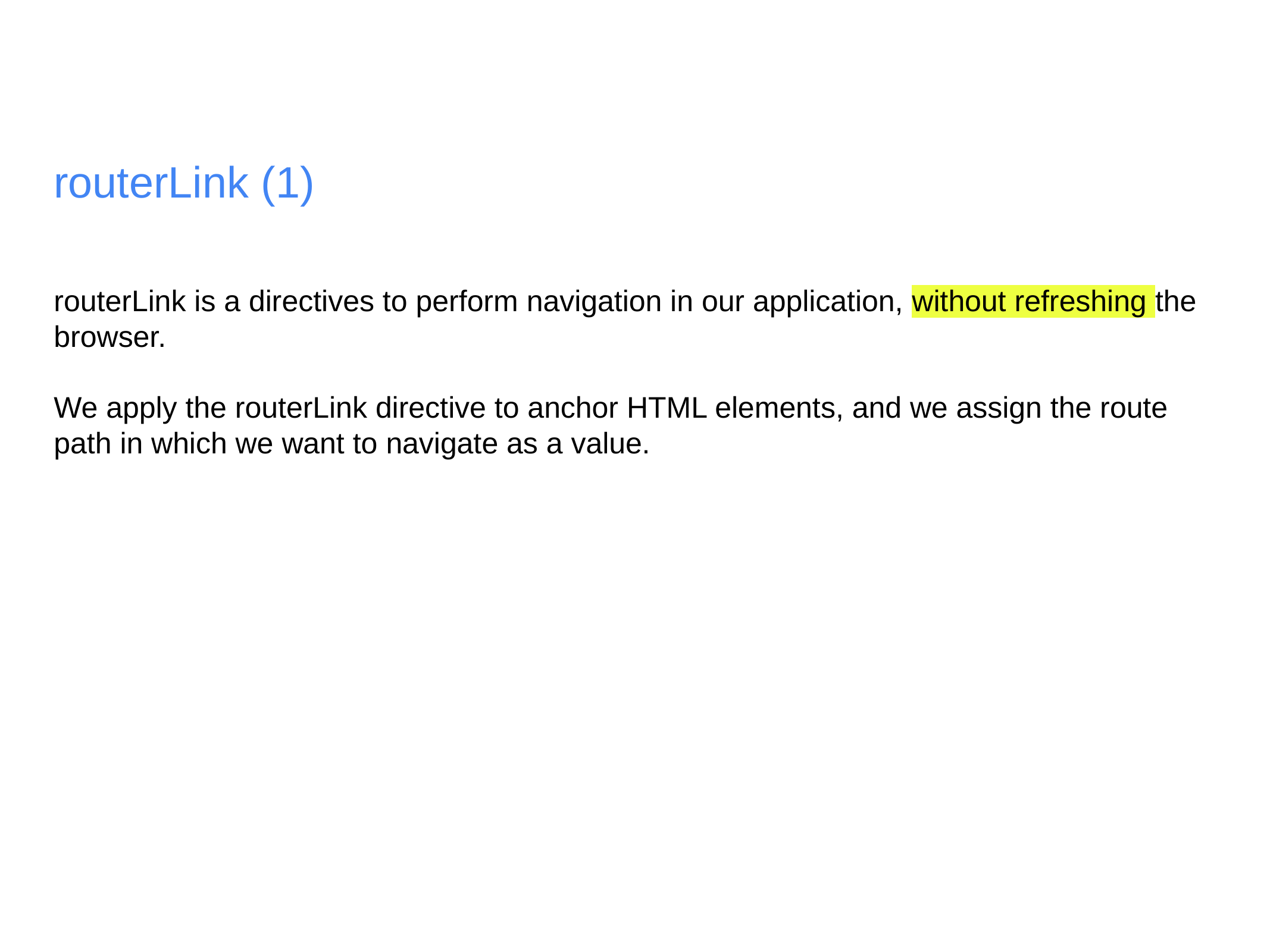

# routerLink (1)
routerLink is a directives to perform navigation in our application, without refreshing the browser.
We apply the routerLink directive to anchor HTML elements, and we assign the route path in which we want to navigate as a value.